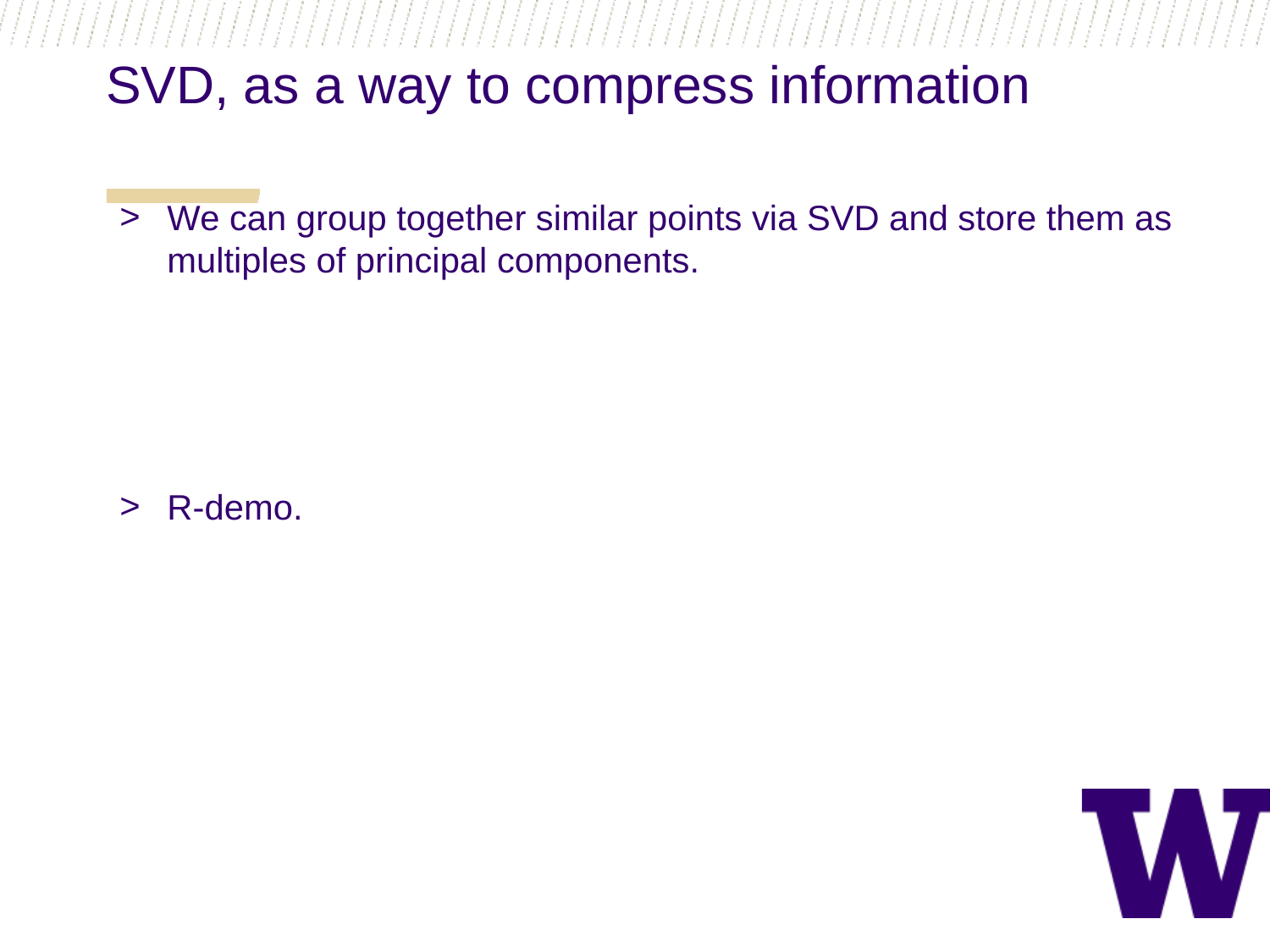

SVD, as a way to compress information
We can group together similar points via SVD and store them as multiples of principal components.

R-demo.